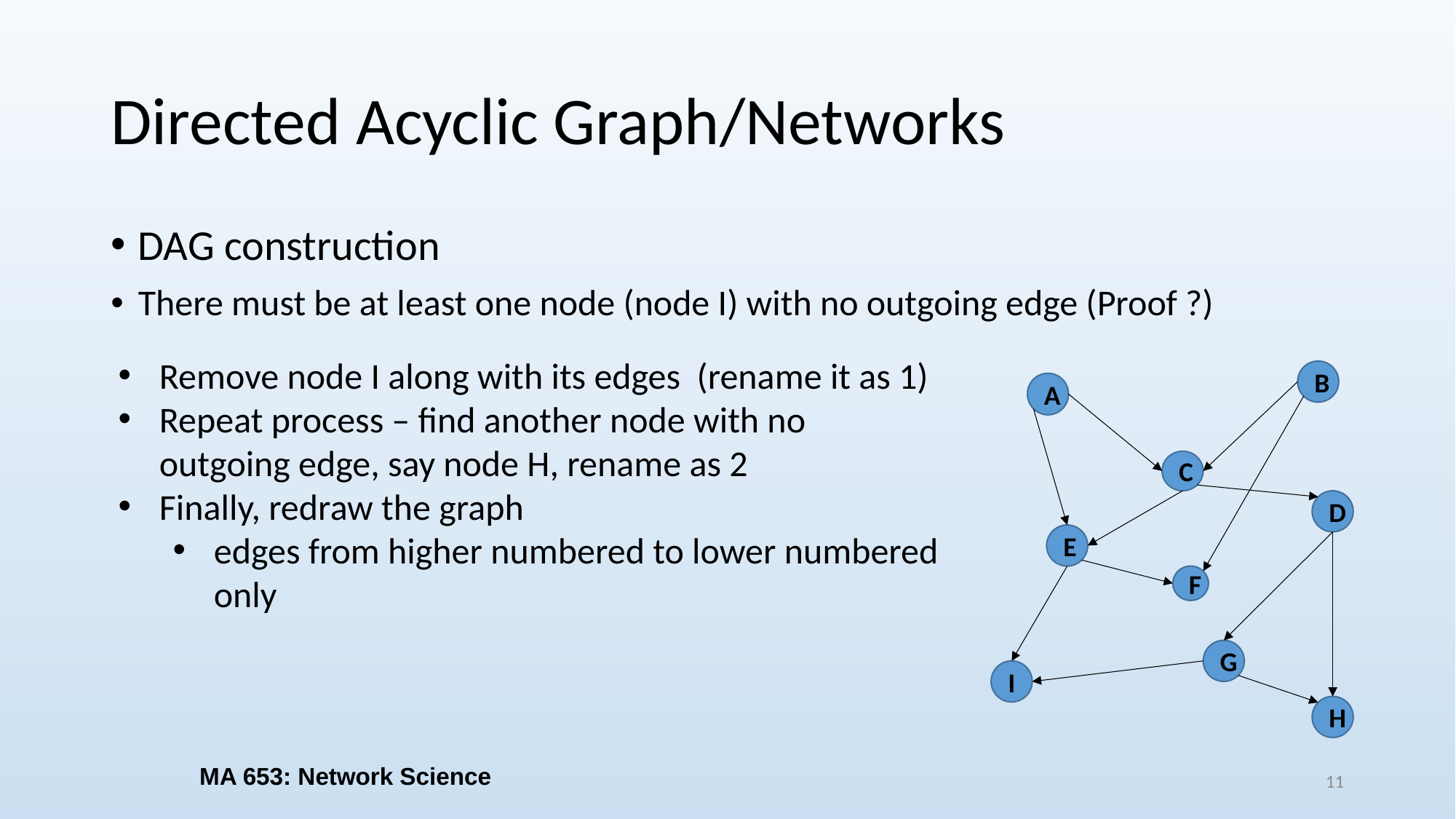

# Directed Acyclic Graph/Networks
DAG construction
There must be at least one node (node I) with no outgoing edge (Proof ?)

Remove node I along with its edges  (rename it as 1)
Repeat process – find another node with no outgoing edge, say node H, rename as 2
Finally, redraw the graph
edges from higher numbered to lower numbered only
B
A
C
D
E
F
G
I
H
MA 653: Network Science
11